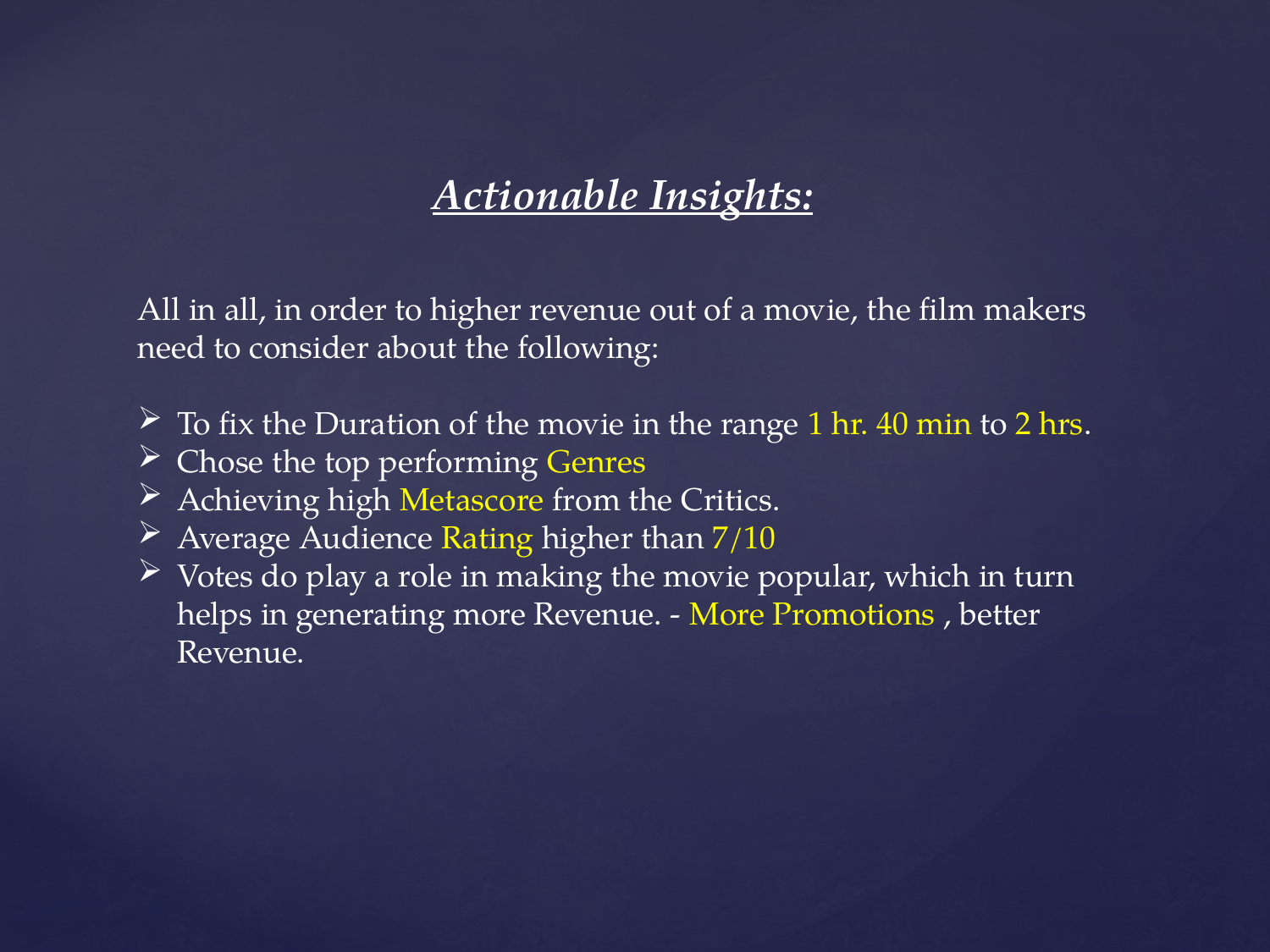

# Actionable Insights:
All in all, in order to higher revenue out of a movie, the film makers need to consider about the following:

To fix the Duration of the movie in the range 1 hr. 40 min to 2 hrs.
Chose the top performing Genres
Achieving high Metascore from the Critics.
Average Audience Rating higher than 7/10
Votes do play a role in making the movie popular, which in turn helps in generating more Revenue. - More Promotions , better Revenue.